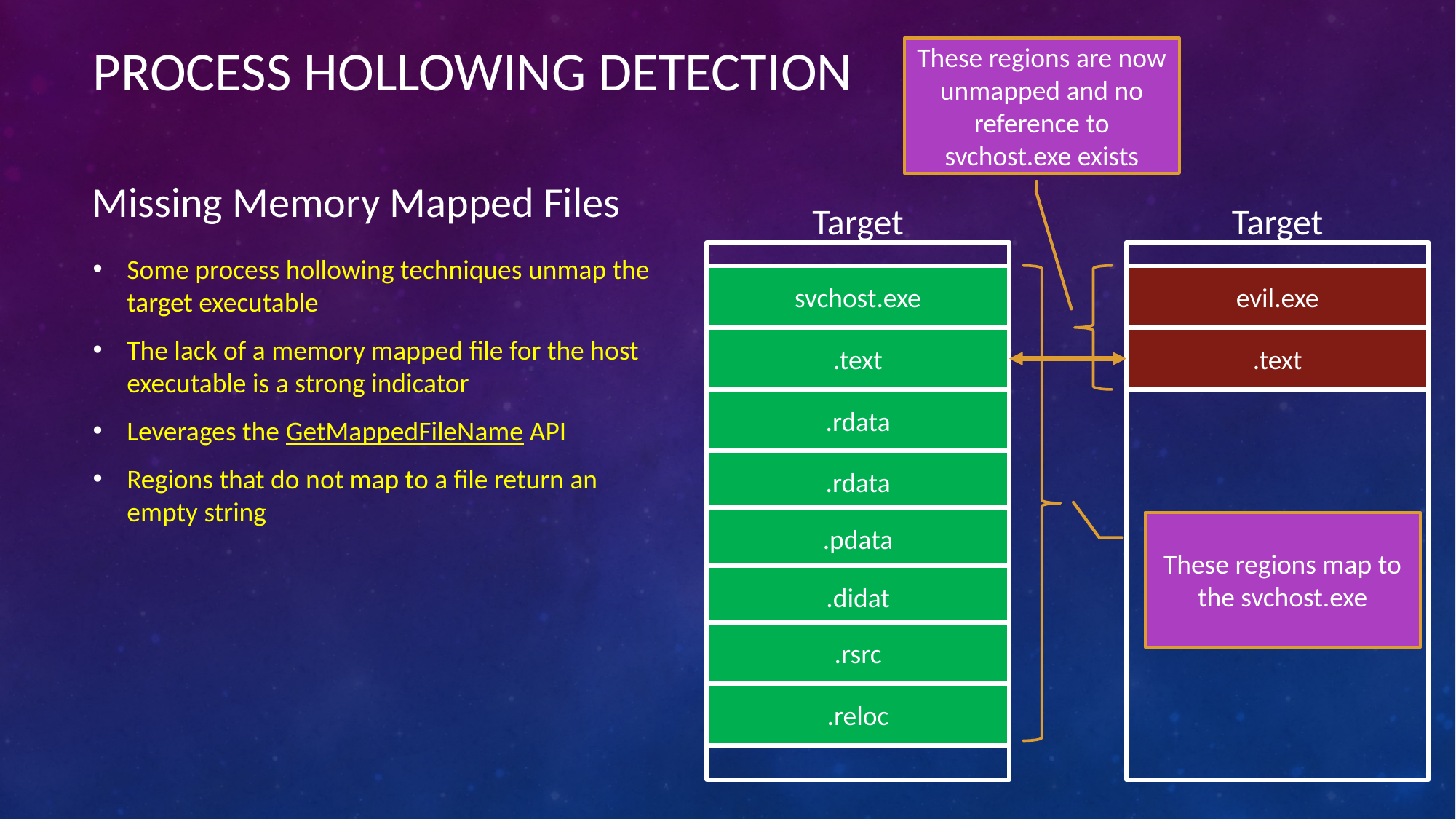

# Process Hollowing Detection
These regions are now unmapped and no reference to svchost.exe exists
Missing Memory Mapped Files
Target
Target

Some process hollowing techniques unmap the target executable
The lack of a memory mapped file for the host executable is a strong indicator
Leverages the GetMappedFileName API
Regions that do not map to a file return an empty string
svchost.exe

evil.exe
.text
.text

.rdata
.rdata
.pdata
These regions map to the svchost.exe
.didat
.rsrc
.reloc